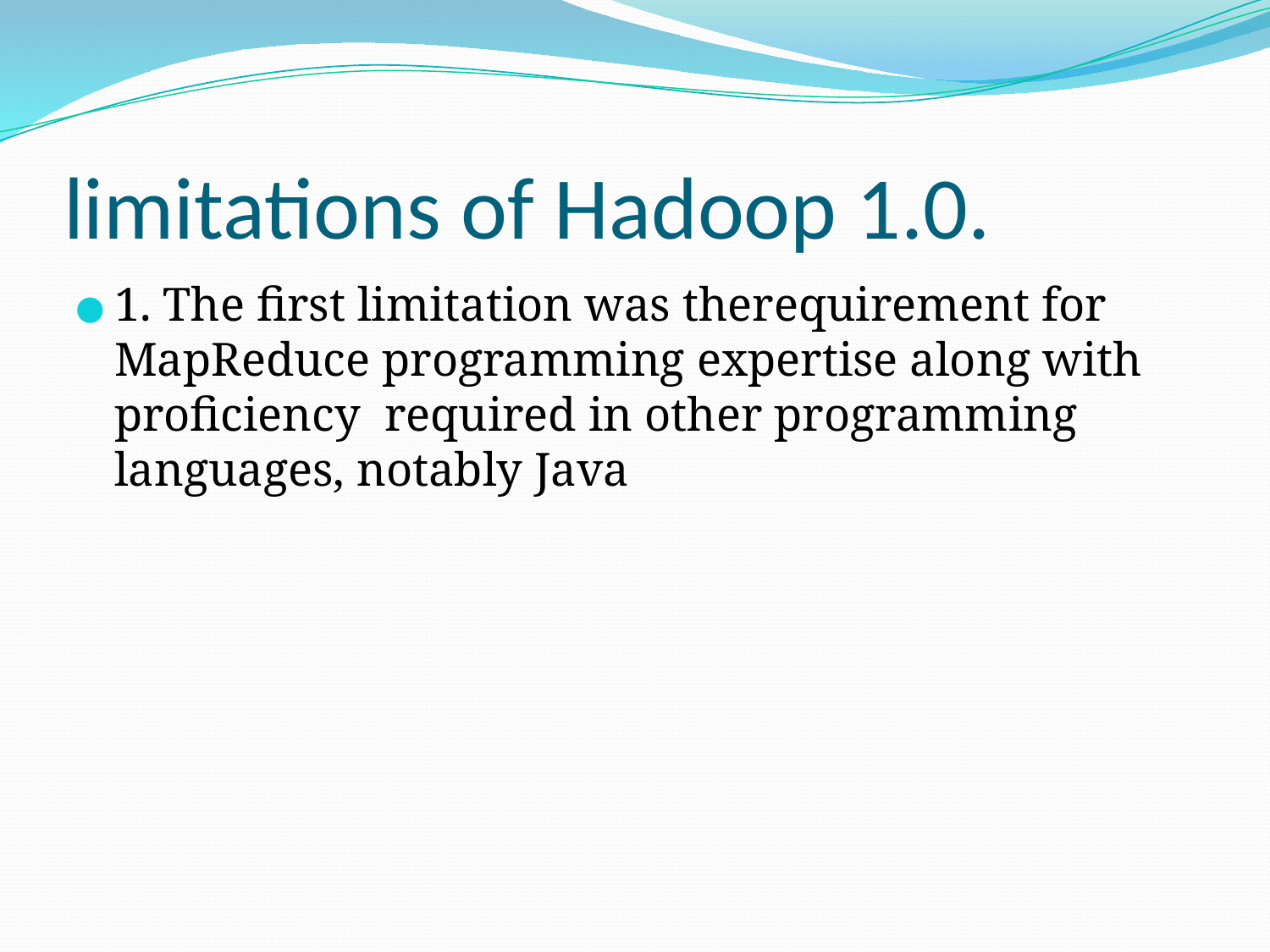

# limitations of Hadoop 1.0.
1. The first limitation was therequirement for MapReduce programming expertise along with proficiency  required in other programming languages, notably Java